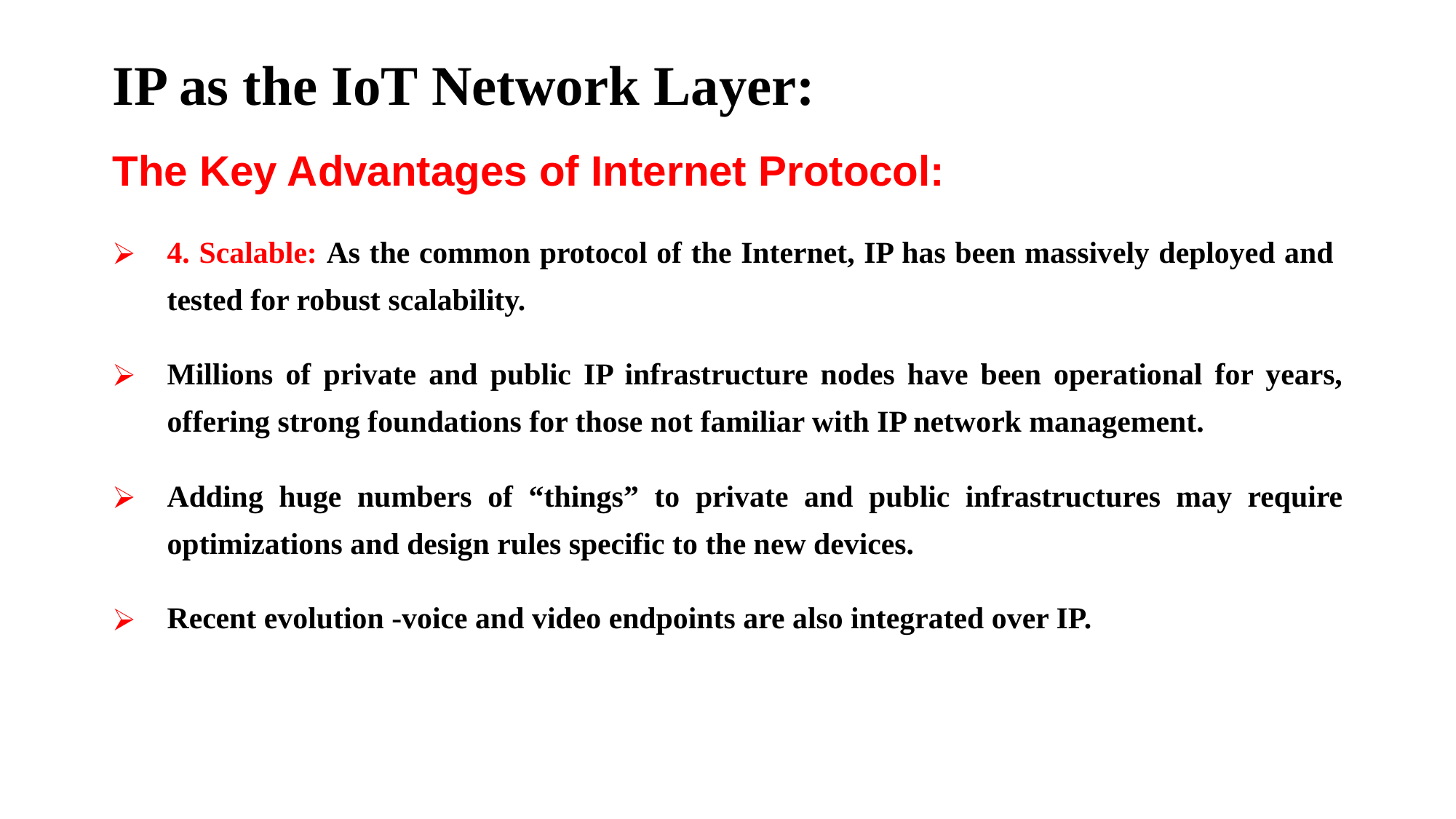

# IP as the IoT Network Layer:
The Key Advantages of Internet Protocol:
4. Scalable: As the common protocol of the Internet, IP has been massively deployed and  tested for robust scalability.
Millions of private and public IP infrastructure nodes have been operational for years, offering strong foundations for those not familiar with IP network management.
Adding huge numbers of “things” to private and public infrastructures may require optimizations and design rules specific to the new devices.
Recent evolution -voice and video endpoints are also integrated over IP.